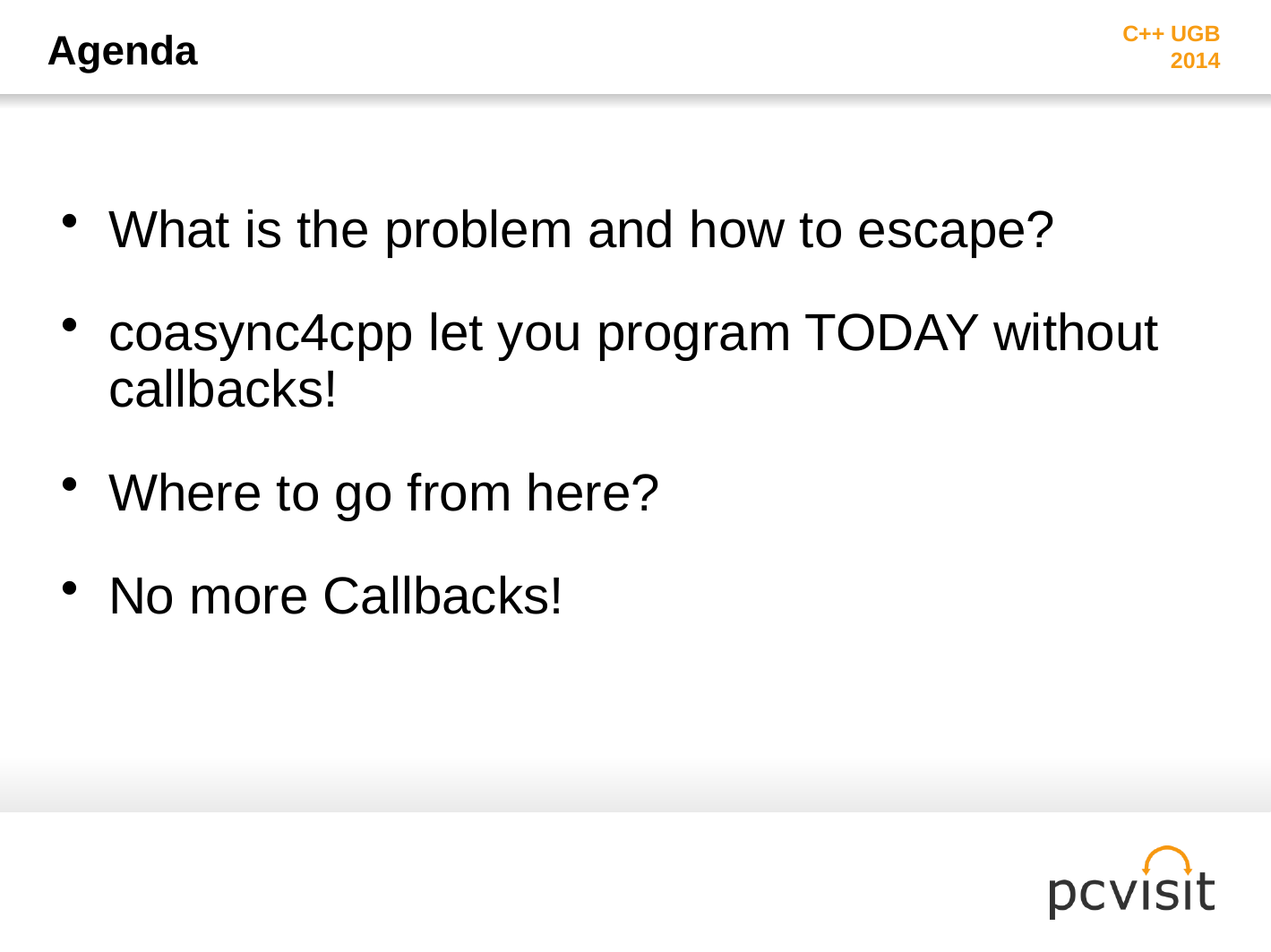

# Agenda
What is the problem and how to escape?
coasync4cpp let you program TODAY without callbacks!
Where to go from here?
No more Callbacks!